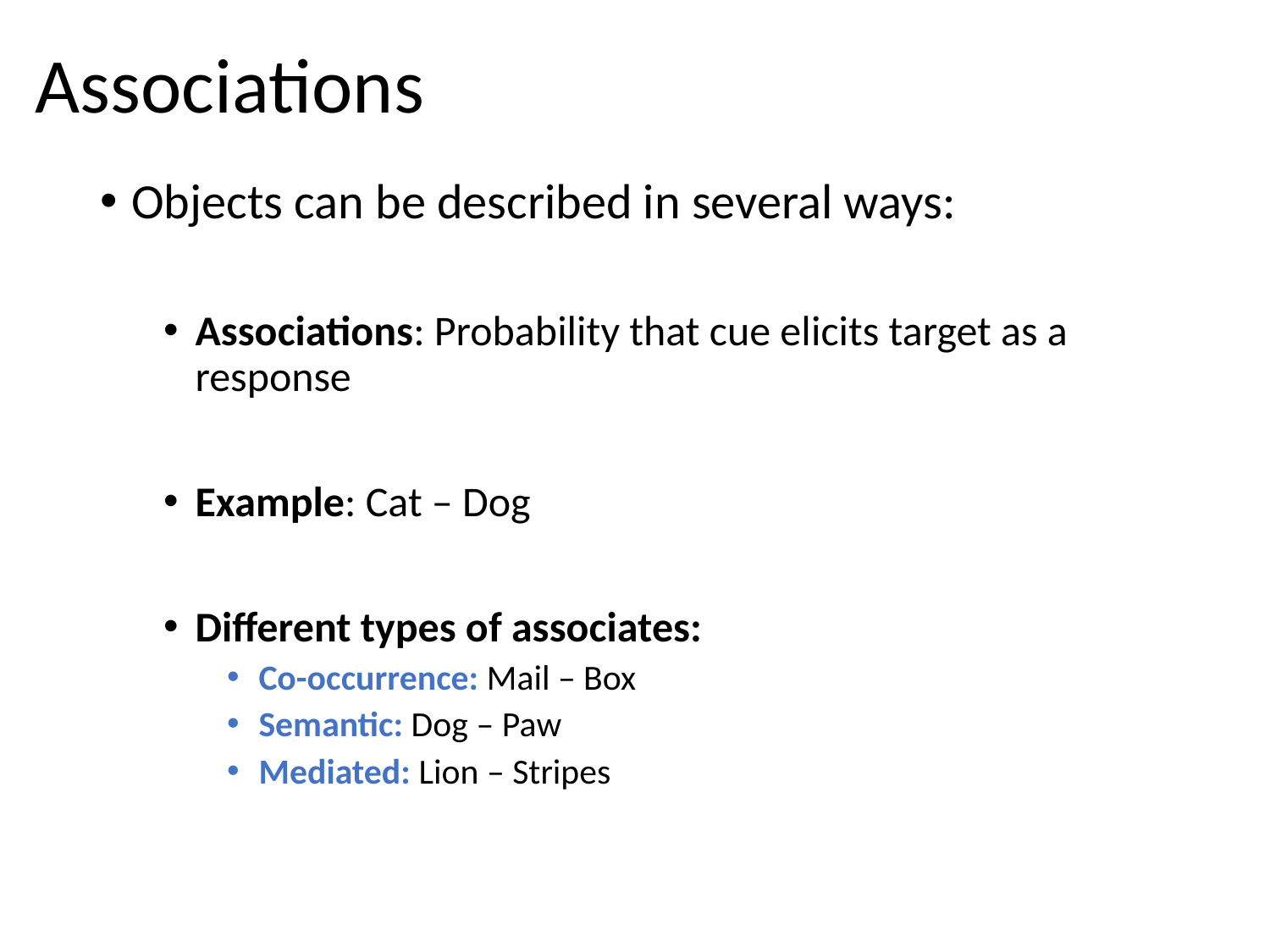

# Associations
Objects can be described in several ways:

Associations: Probability that cue elicits target as a response

Example: Cat – Dog

Different types of associates:
Co-occurrence: Mail – Box
Semantic: Dog – Paw
Mediated: Lion – Stripes